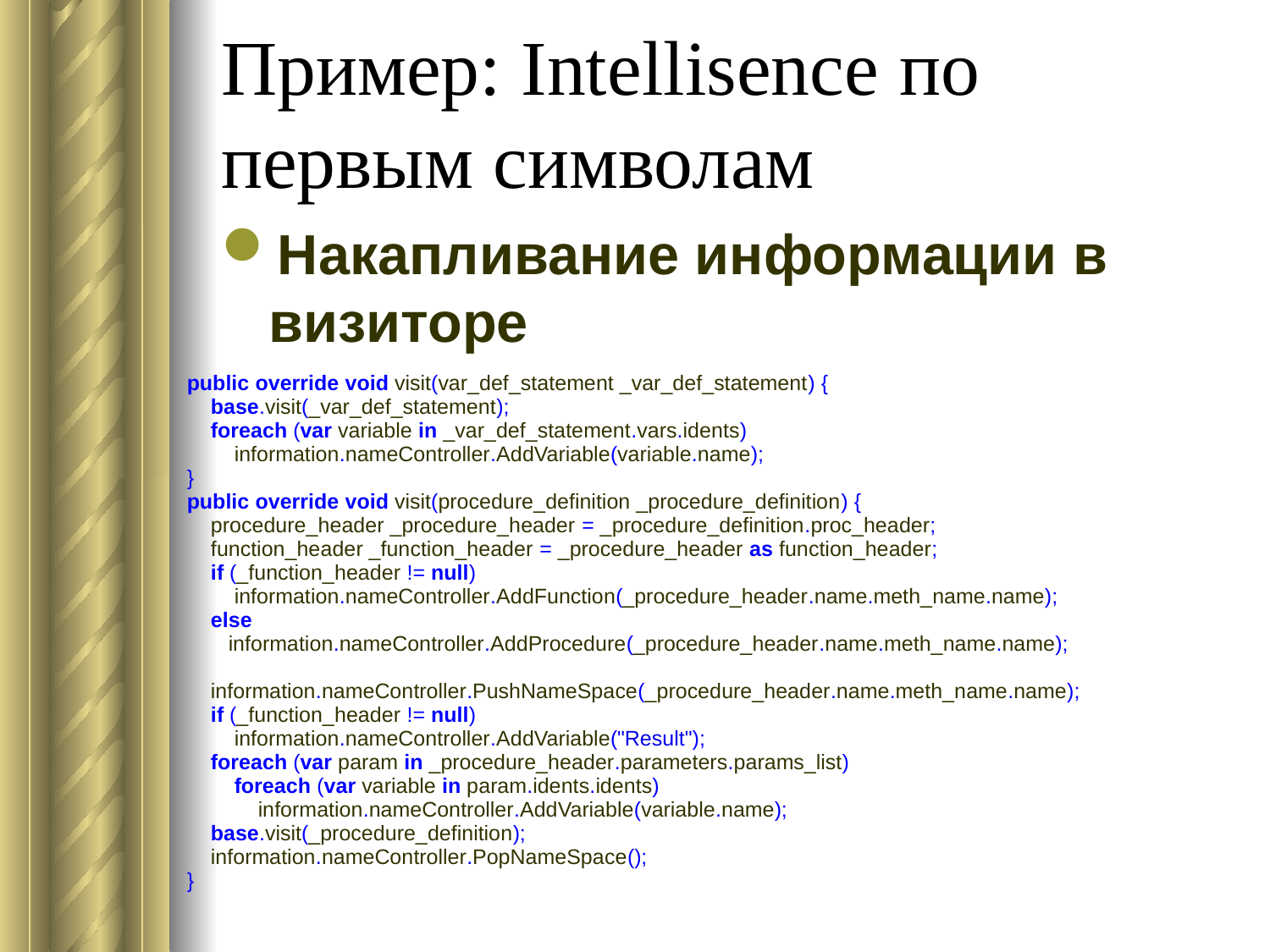

# Пример: Intellisence по первым символам
Накапливание информации в визиторе
| public override void visit(var\_def\_statement \_var\_def\_statement) { base.visit(\_var\_def\_statement); foreach (var variable in \_var\_def\_statement.vars.idents) information.nameController.AddVariable(variable.name); } public override void visit(procedure\_definition \_procedure\_definition) { procedure\_header \_procedure\_header = \_procedure\_definition.proc\_header; function\_header \_function\_header = \_procedure\_header as function\_header; if (\_function\_header != null) information.nameController.AddFunction(\_procedure\_header.name.meth\_name.name); else information.nameController.AddProcedure(\_procedure\_header.name.meth\_name.name); information.nameController.PushNameSpace(\_procedure\_header.name.meth\_name.name); if (\_function\_header != null) information.nameController.AddVariable("Result"); foreach (var param in \_procedure\_header.parameters.params\_list) foreach (var variable in param.idents.idents) information.nameController.AddVariable(variable.name); base.visit(\_procedure\_definition); information.nameController.PopNameSpace(); } |
| --- |